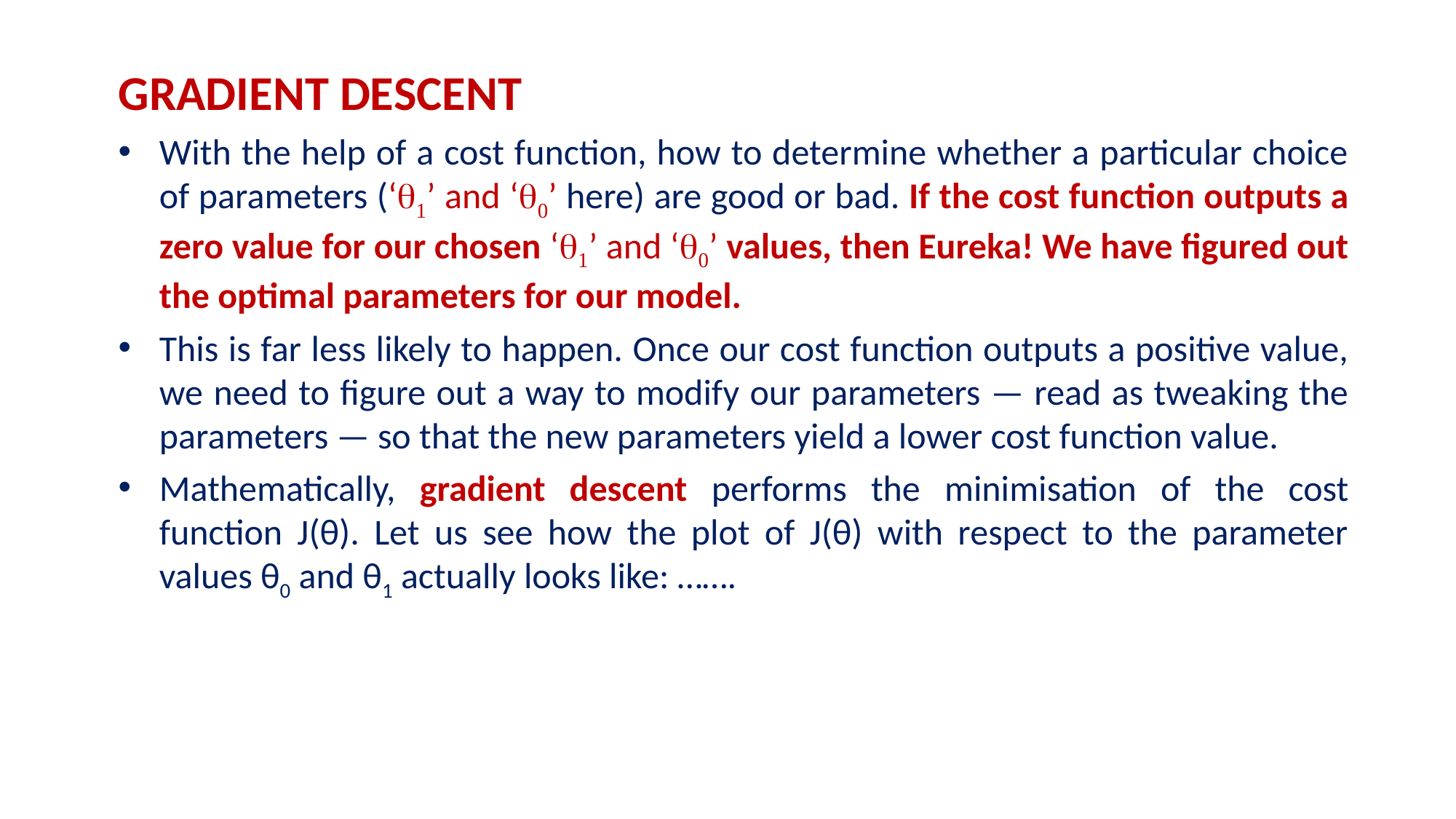

GRADIENT DESCENT
With the help of a cost function, how to determine whether a particular choice of parameters (‘θ1’ and ‘θ0’ here) are good or bad. If the cost function outputs a zero value for our chosen ‘θ1’ and ‘θ0’ values, then Eureka! We have figured out the optimal parameters for our model.
This is far less likely to happen. Once our cost function outputs a positive value, we need to figure out a way to modify our parameters — read as tweaking the parameters — so that the new parameters yield a lower cost function value.
Mathematically, gradient descent performs the minimisation of the cost function J(θ). Let us see how the plot of J(θ) with respect to the parameter values θ0 and θ1 actually looks like: …….